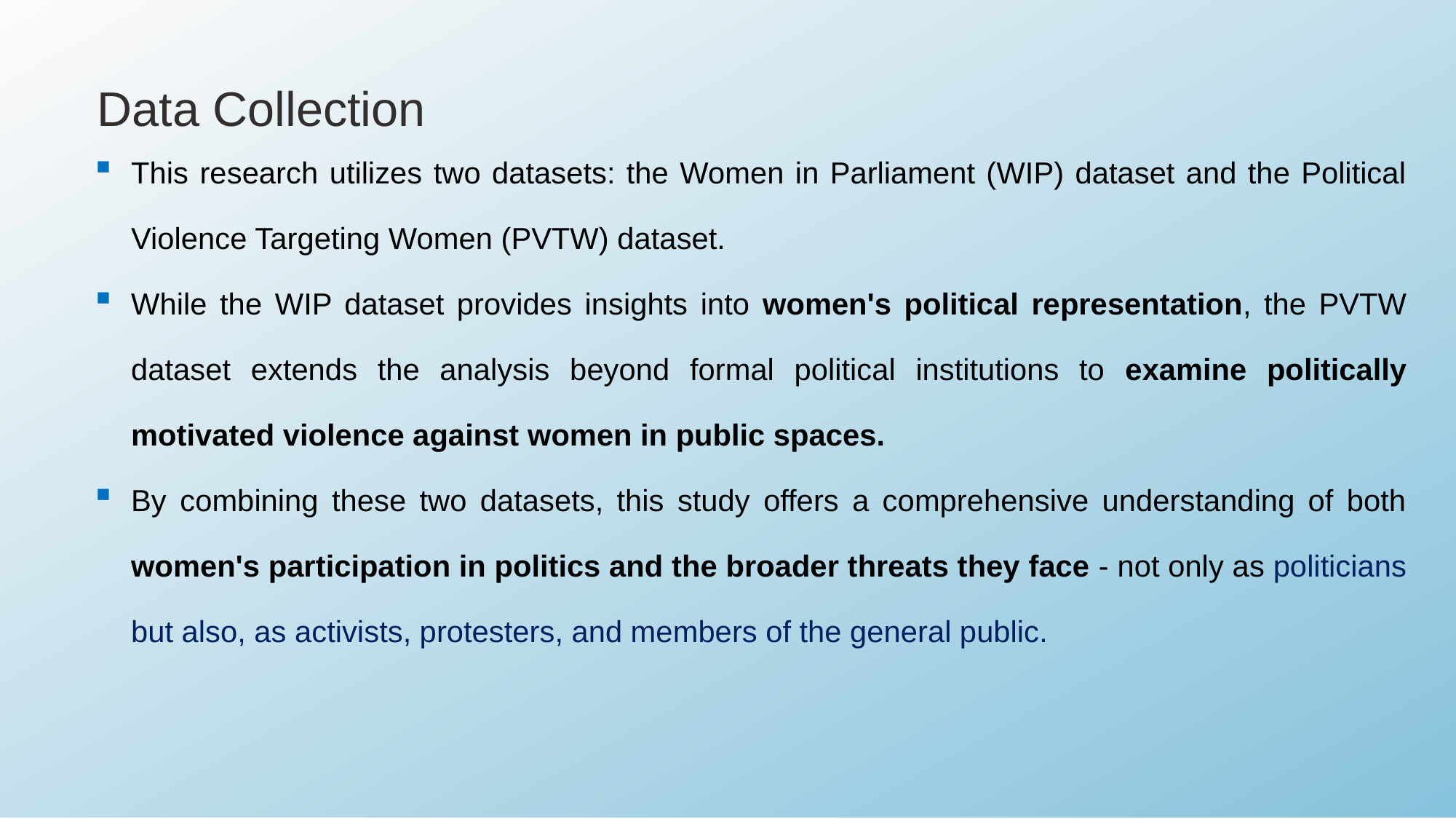

Data Collection
This research utilizes two datasets: the Women in Parliament (WIP) dataset and the Political Violence Targeting Women (PVTW) dataset.
While the WIP dataset provides insights into women's political representation, the PVTW dataset extends the analysis beyond formal political institutions to examine politically motivated violence against women in public spaces.
By combining these two datasets, this study offers a comprehensive understanding of both women's participation in politics and the broader threats they face - not only as politicians but also, as activists, protesters, and members of the general public.
5